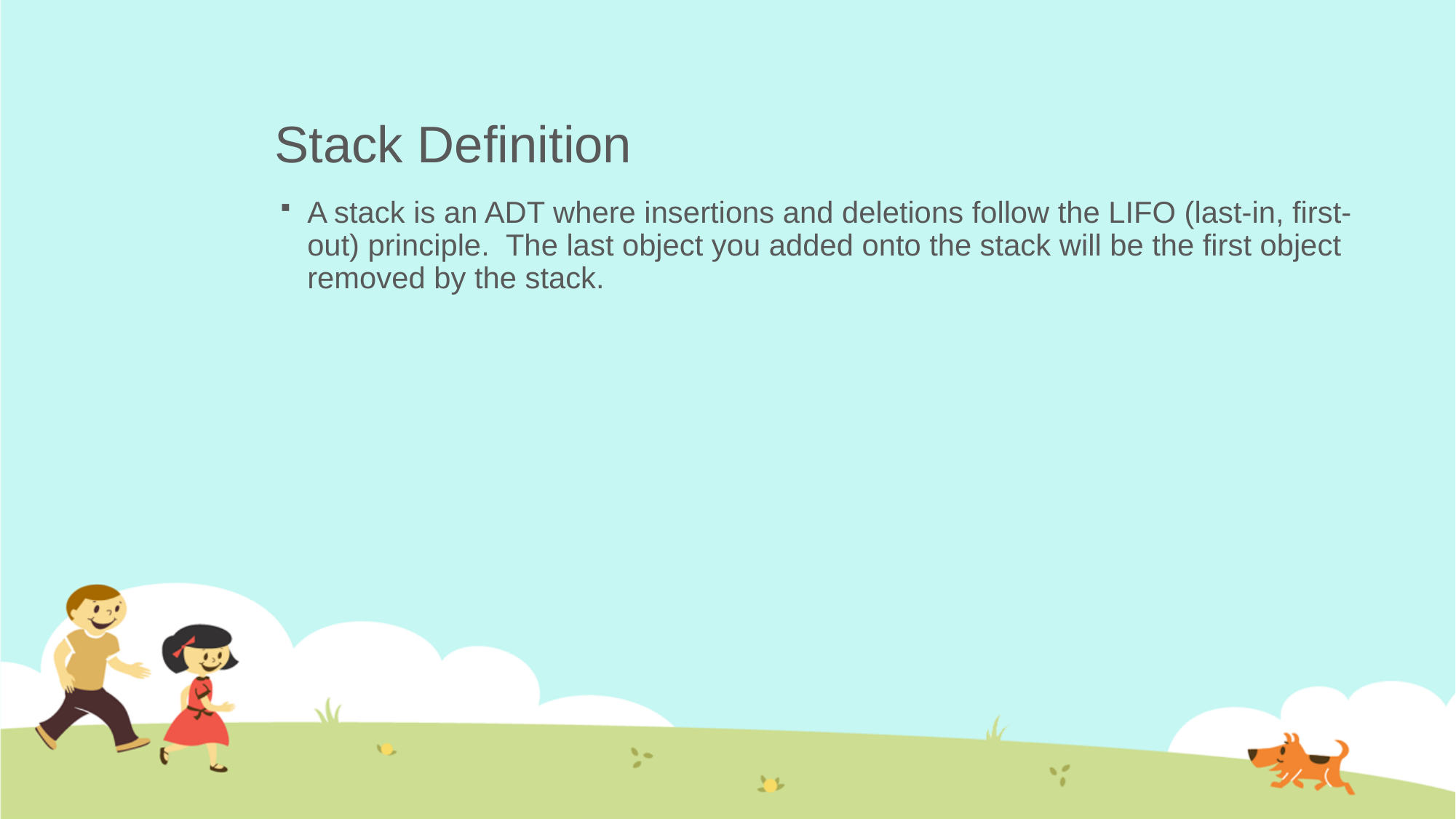

# Stack Definition
A stack is an ADT where insertions and deletions follow the LIFO (last-in, first-out) principle.  The last object you added onto the stack will be the first object removed by the stack.